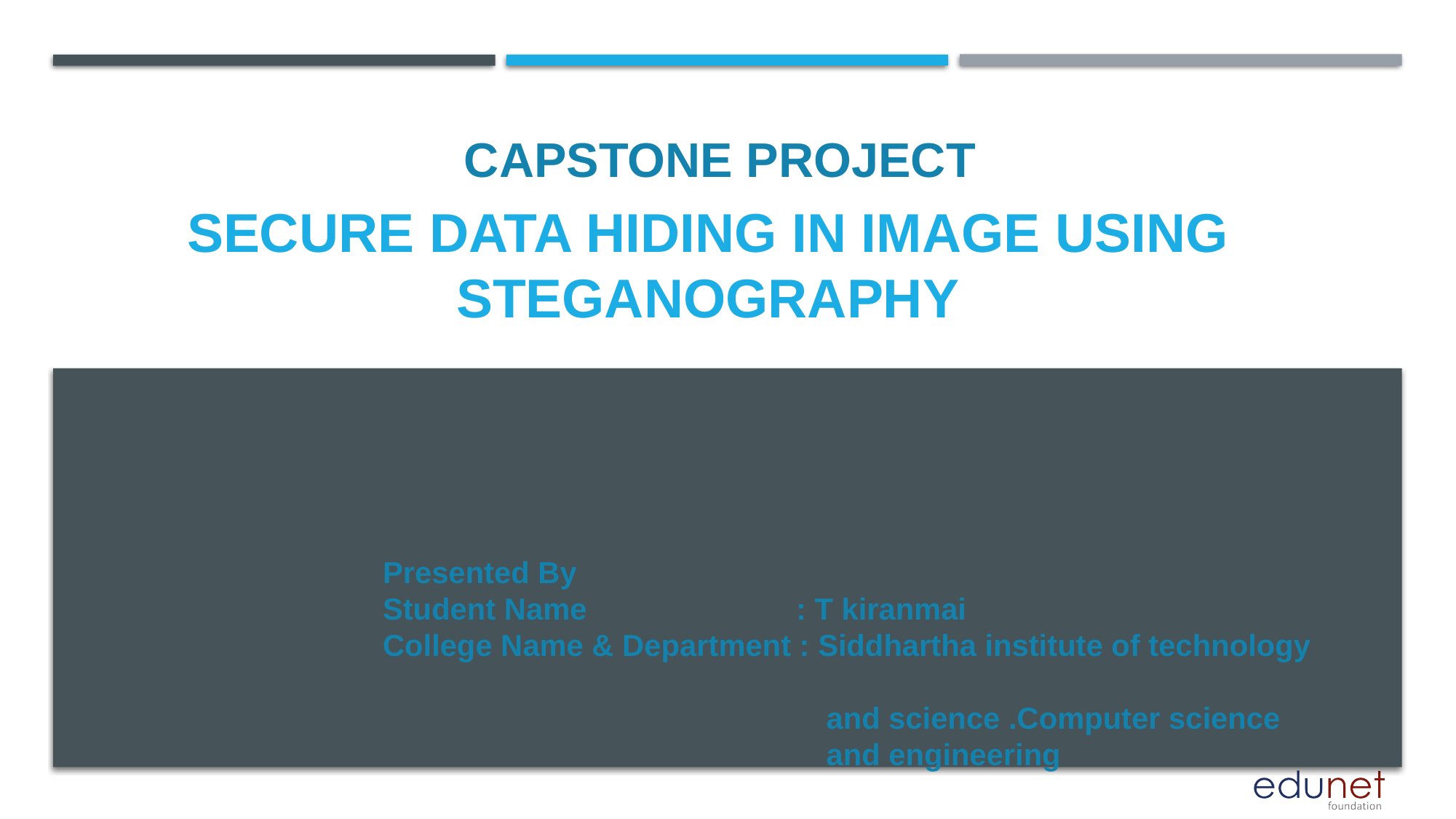

CAPSTONE PROJECT
Secure Data Hiding in Image Using Steganography
Presented By
Student Name                         : T kiranmai
College Name & Department : Siddhartha institute of technology
                                                     and science .Computer science
                                                     and engineering